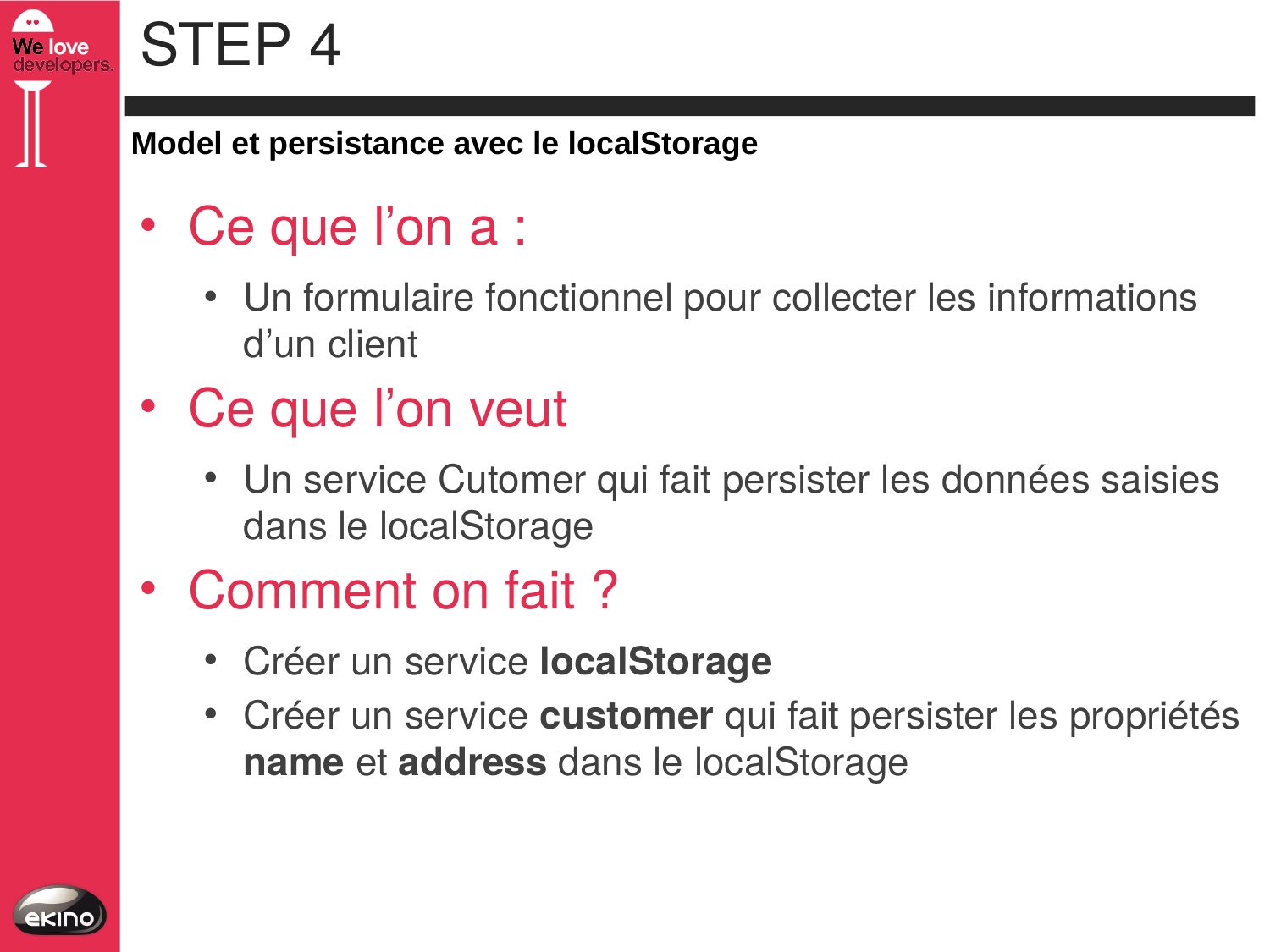

# Step 4
Model et persistance avec le localStorage

Ce que l’on a :
Un formulaire fonctionnel pour collecter les informations d’un client
Ce que l’on veut
Un service Cutomer qui fait persister les données saisies dans le localStorage
Comment on fait ?
Créer un service localStorage
Créer un service customer qui fait persister les propriétés name et address dans le localStorage